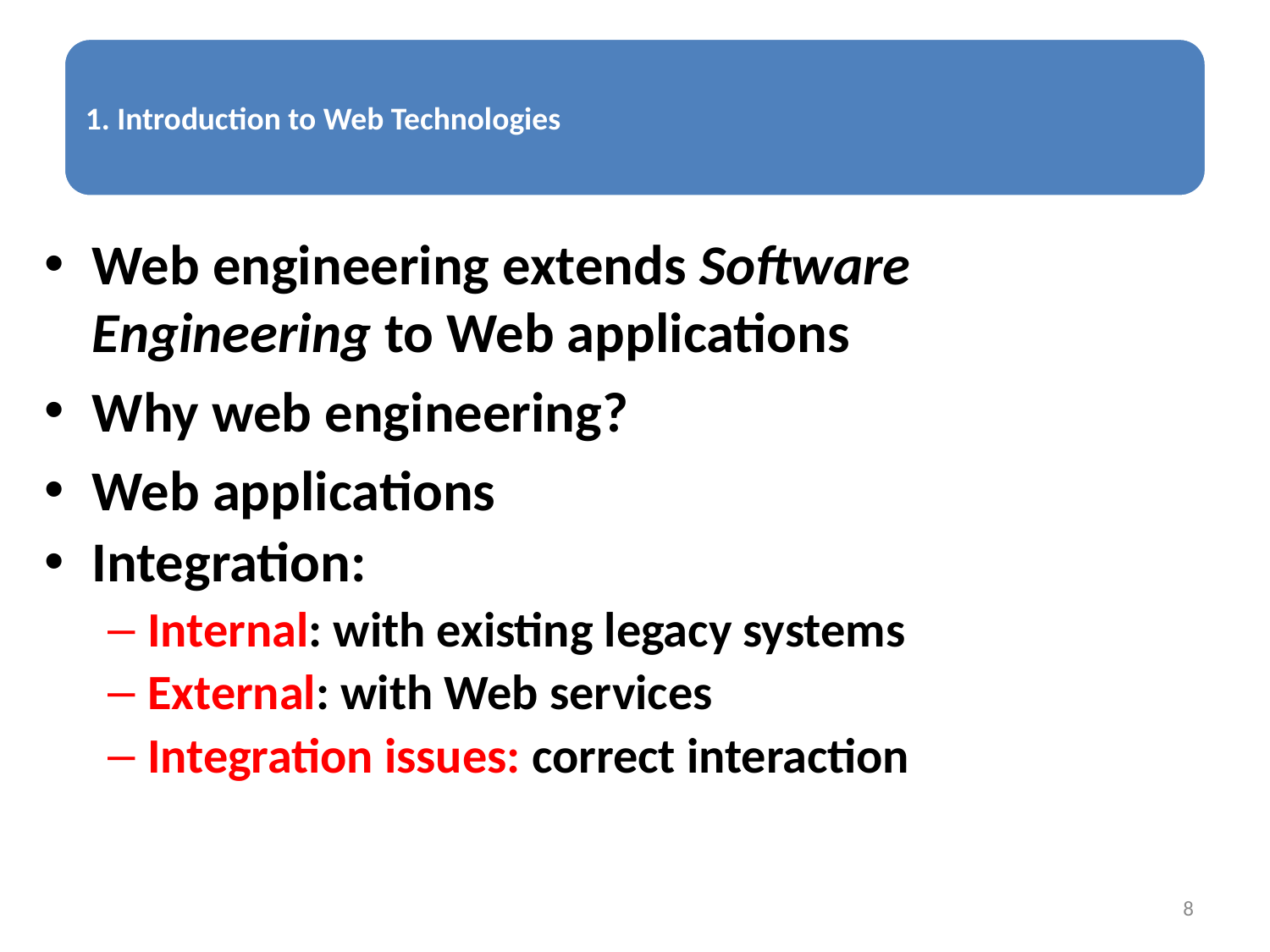

1. Introduction to Web Technologies
Web engineering extends Software Engineering to Web applications
Why web engineering?
Web applications
Integration:
Internal: with existing legacy systems
External: with Web services
Integration issues: correct interaction

8